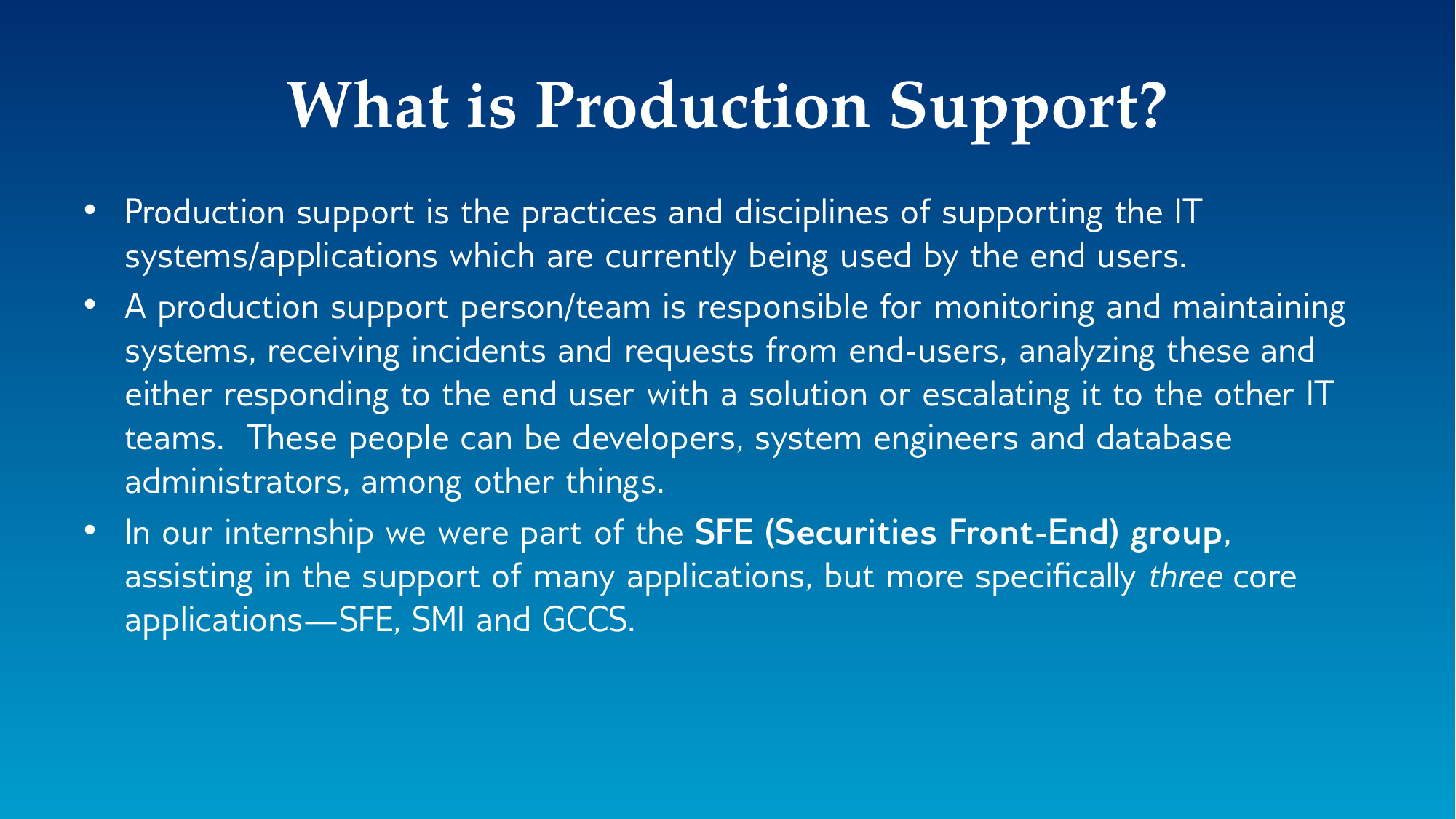

# What is Production Support?
Production support is the practices and disciplines of supporting the IT systems/applications which are currently being used by the end users.
A production support person/team is responsible for monitoring and maintaining systems, receiving incidents and requests from end-users, analyzing these and either responding to the end user with a solution or escalating it to the other IT teams.  These people can be developers, system engineers and database administrators, among other things.
In our internship we were part of the SFE (Securities Front-End) group, assisting in the support of many applications, but more specifically three core applications—SFE, SMI and GCCS.